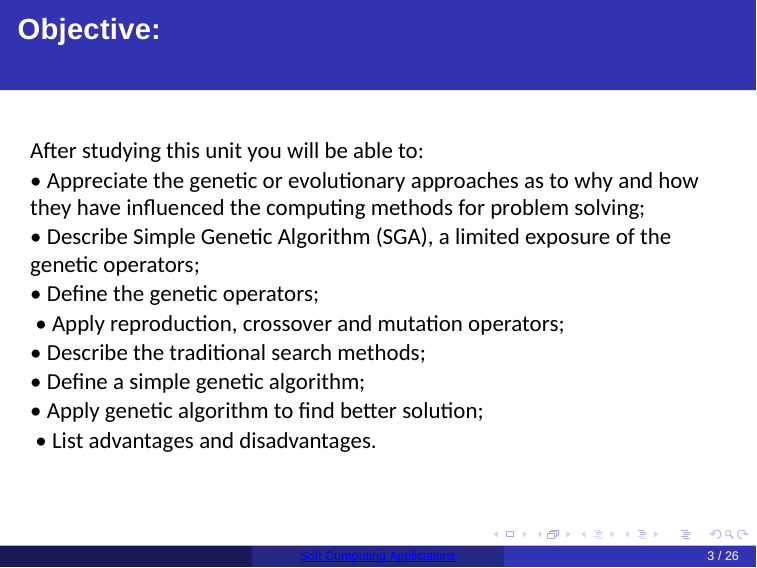

# Objective:
After studying this unit you will be able to:
• Appreciate the genetic or evolutionary approaches as to why and how they have influenced the computing methods for problem solving;
• Describe Simple Genetic Algorithm (SGA), a limited exposure of the genetic operators;
• Define the genetic operators;
 • Apply reproduction, crossover and mutation operators;
• Describe the traditional search methods;
• Define a simple genetic algorithm;
• Apply genetic algorithm to find better solution;
 • List advantages and disadvantages.

Soft Computing Applications
3 / 26